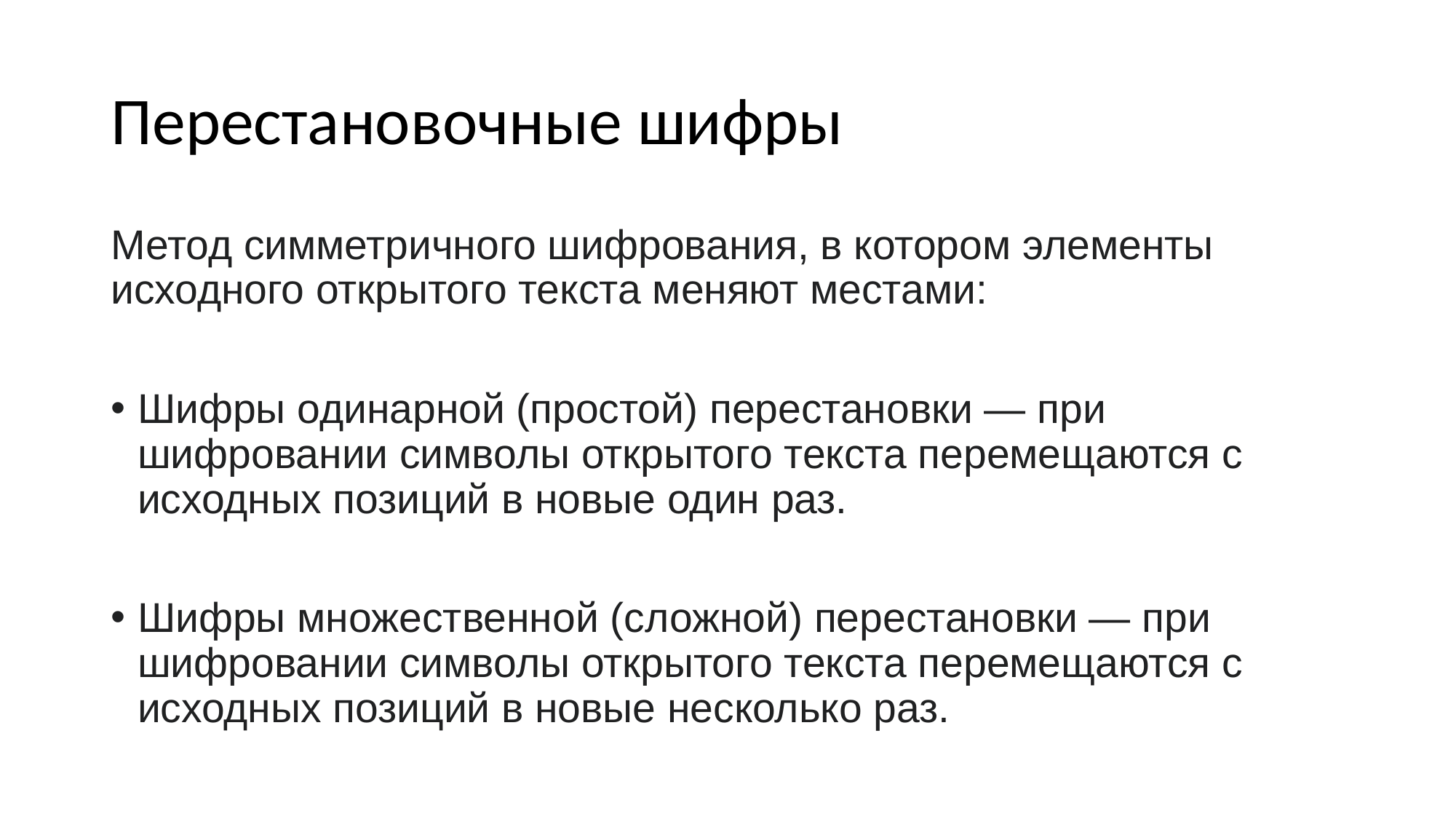

# Перестановочные шифры
Метод симметричного шифрования, в котором элементы исходного открытого текста меняют местами:

Шифры одинарной (простой) перестановки — при шифровании символы открытого текста перемещаются с исходных позиций в новые один раз.

Шифры множественной (сложной) перестановки — при шифровании символы открытого текста перемещаются с исходных позиций в новые несколько раз.